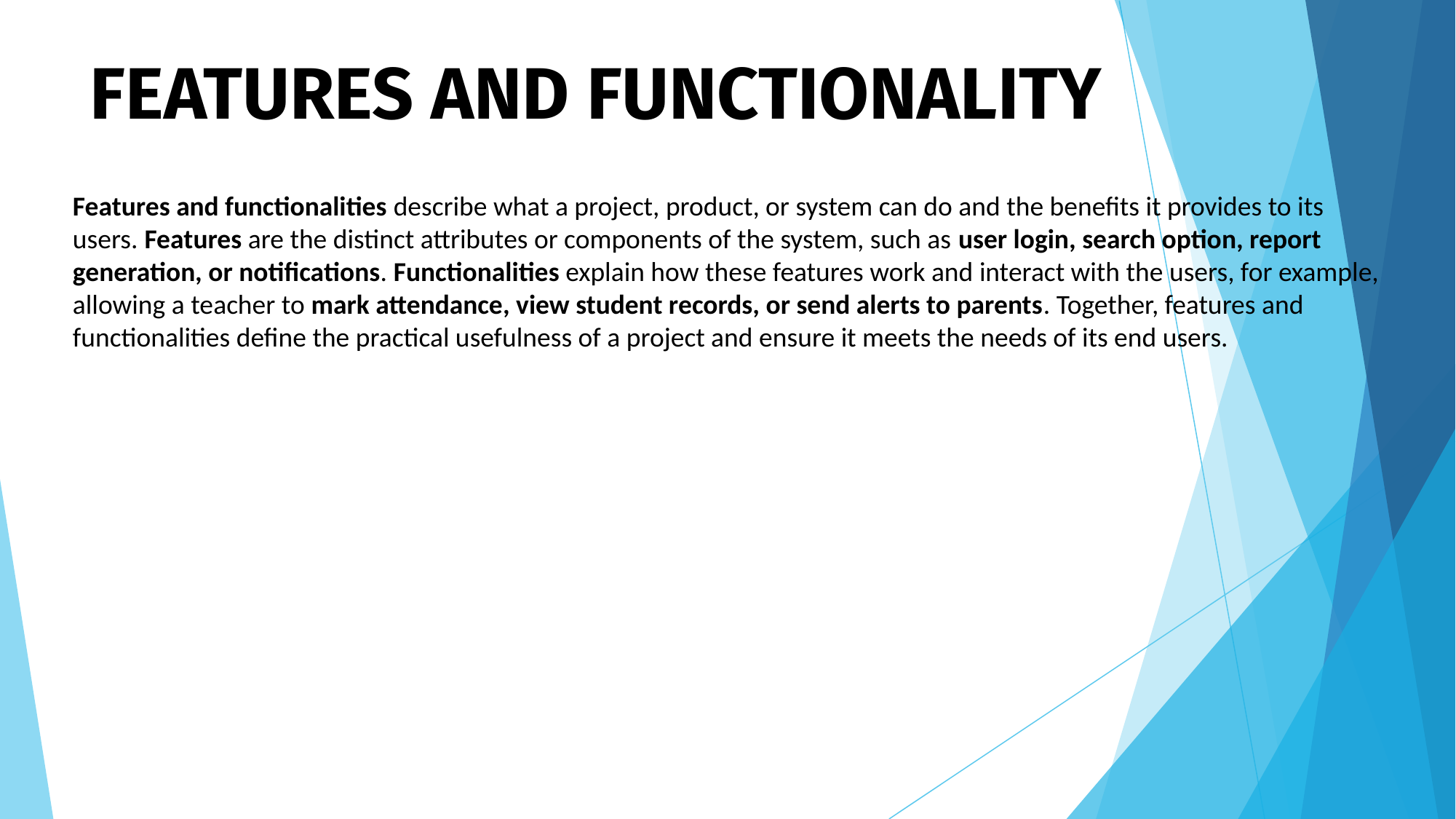

# FEATURES AND FUNCTIONALITY
Features and functionalities describe what a project, product, or system can do and the benefits it provides to its users. Features are the distinct attributes or components of the system, such as user login, search option, report generation, or notifications. Functionalities explain how these features work and interact with the users, for example, allowing a teacher to mark attendance, view student records, or send alerts to parents. Together, features and functionalities define the practical usefulness of a project and ensure it meets the needs of its end users.